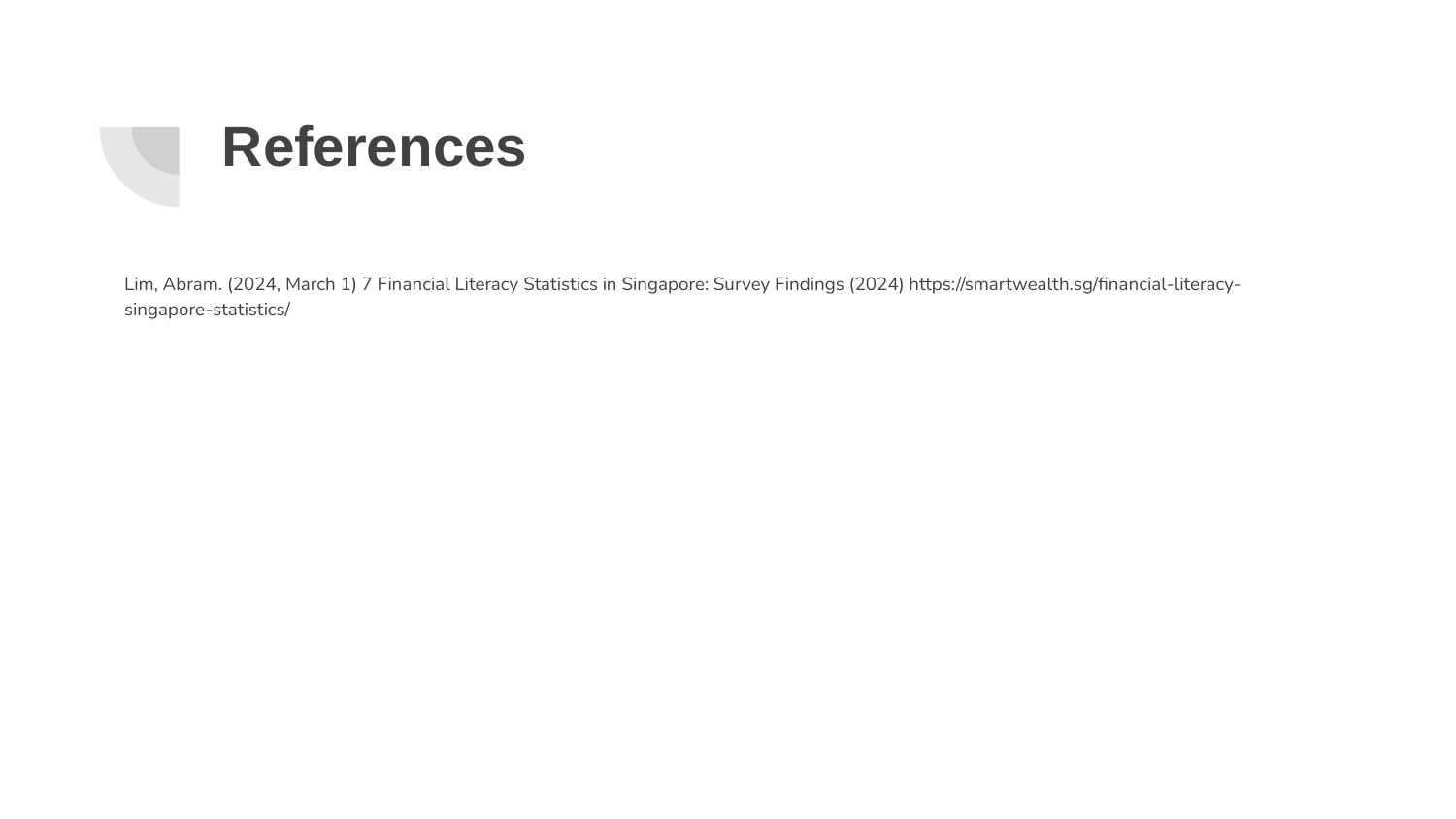

# References
Lim, Abram. (2024, March 1) 7 Financial Literacy Statistics in Singapore: Survey Findings (2024) https://smartwealth.sg/financial-literacy-singapore-statistics/